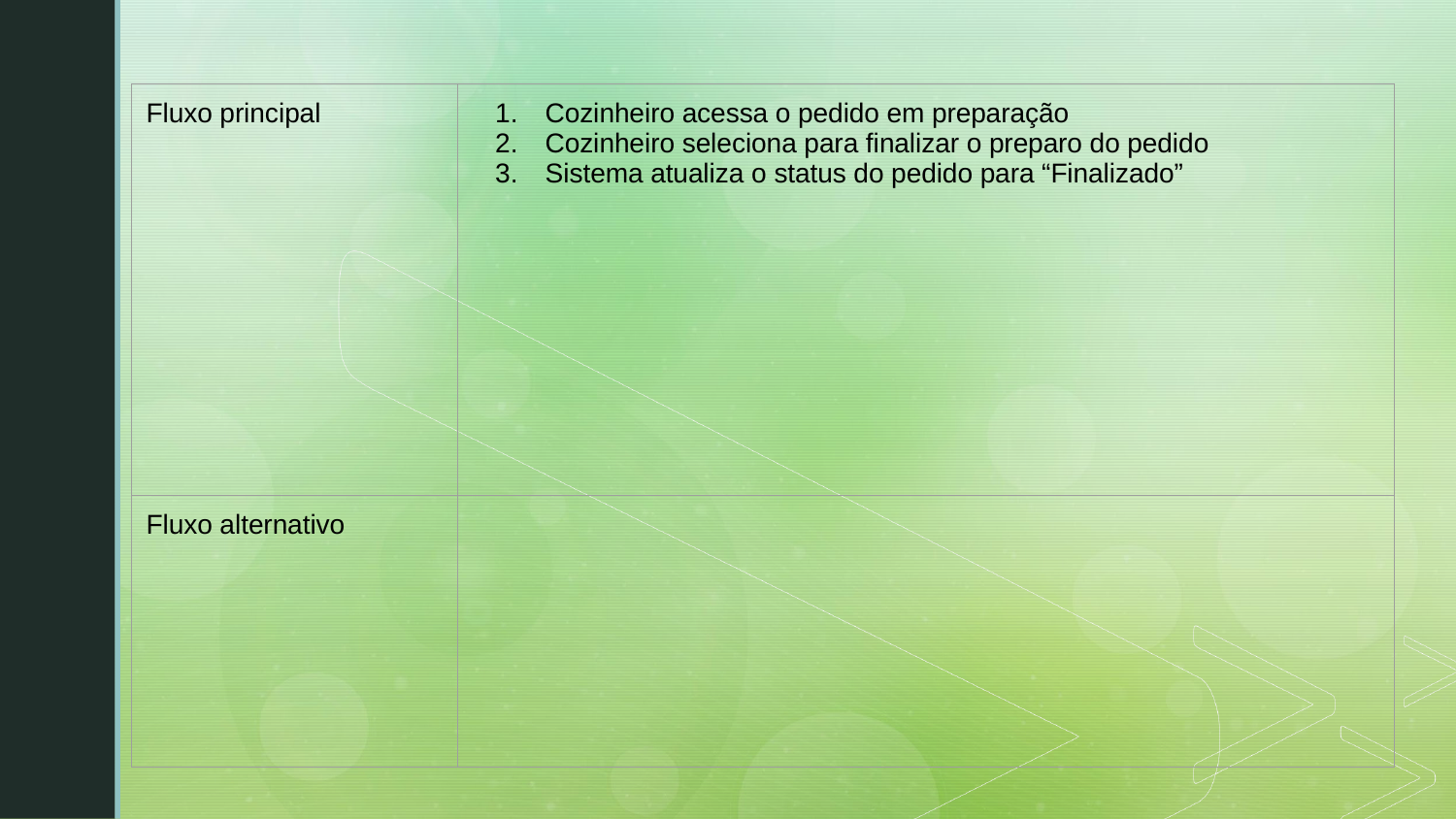

| Fluxo principal | Cozinheiro acessa o pedido em preparação Cozinheiro seleciona para finalizar o preparo do pedido Sistema atualiza o status do pedido para “Finalizado” |
| --- | --- |
| Fluxo alternativo |  |